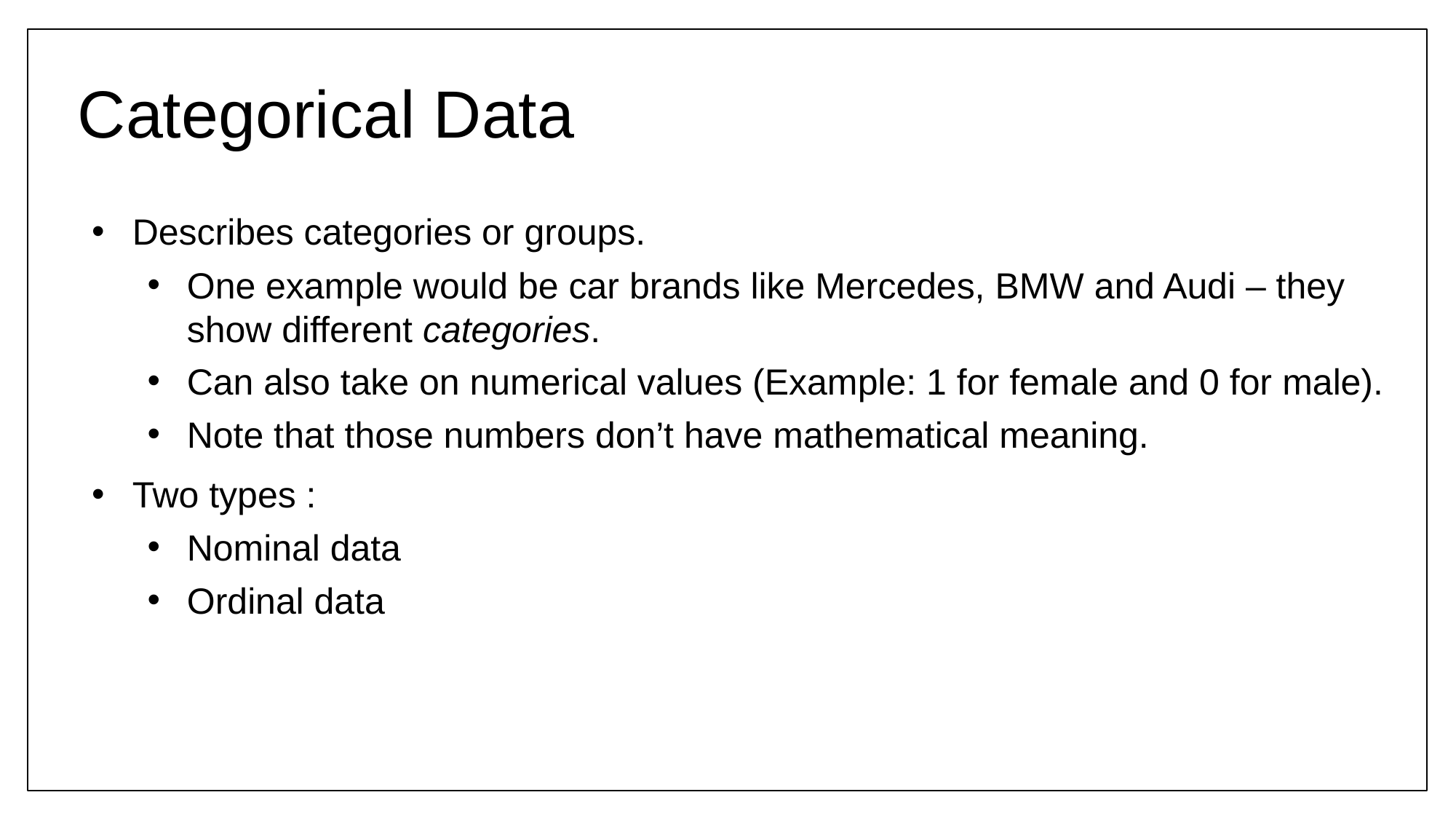

# Categorical Data
Describes categories or groups.
One example would be car brands like Mercedes, BMW and Audi – they show different categories.
Can also take on numerical values (Example: 1 for female and 0 for male).
Note that those numbers don’t have mathematical meaning.
Two types :
Nominal data
Ordinal data